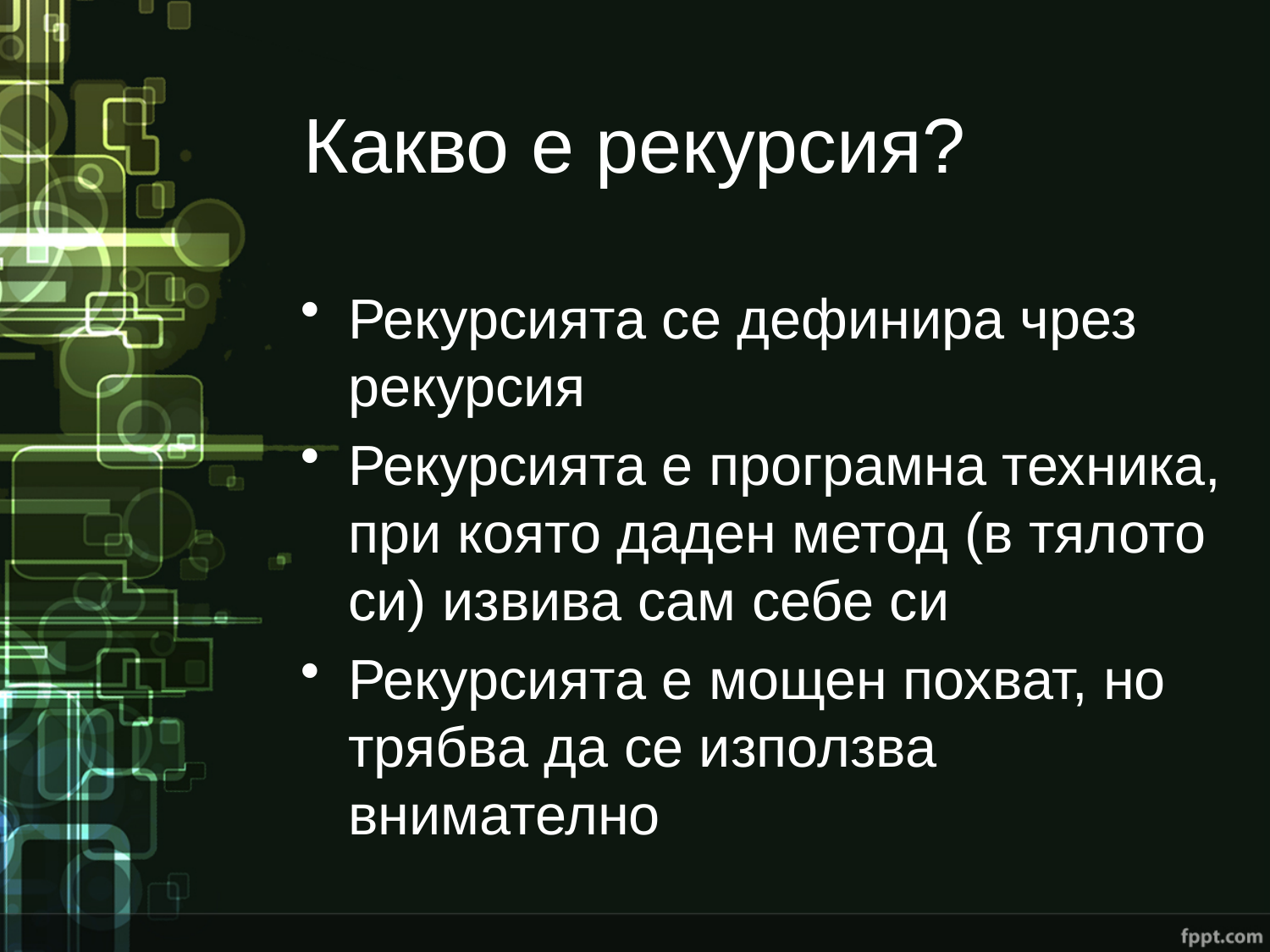

# Какво е рекурсия?
Рекурсията се дефинира чрез рекурсия
Рекурсията е програмна техника, при която даден метод (в тялото си) извива сам себе си
Рекурсията е мощен похват, но трябва да се използва внимателно